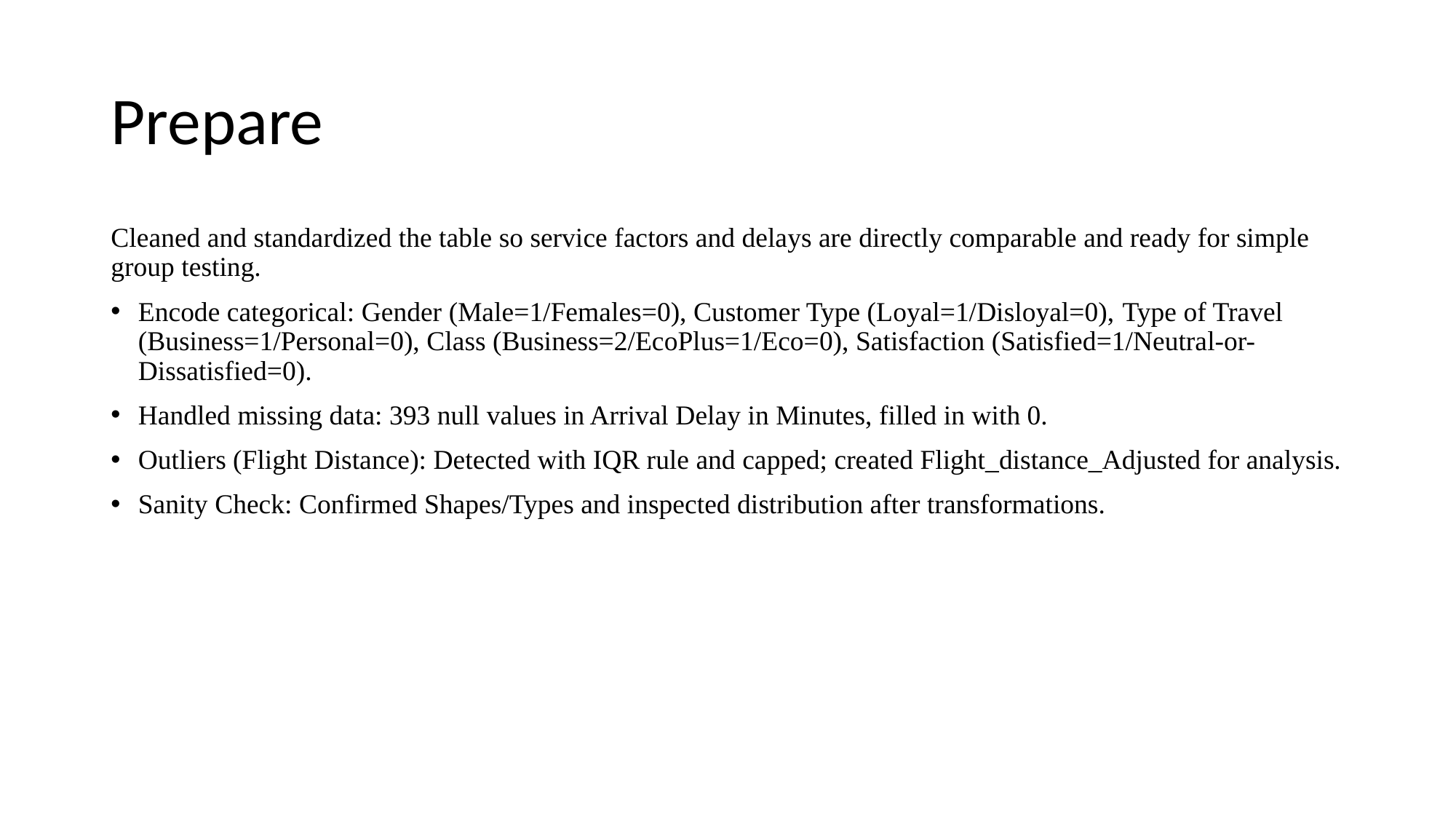

# Prepare
Cleaned and standardized the table so service factors and delays are directly comparable and ready for simple group testing.
Encode categorical: Gender (Male=1/Females=0), Customer Type (Loyal=1/Disloyal=0), Type of Travel (Business=1/Personal=0), Class (Business=2/EcoPlus=1/Eco=0), Satisfaction (Satisfied=1/Neutral-or-Dissatisfied=0).
Handled missing data: 393 null values in Arrival Delay in Minutes, filled in with 0.
Outliers (Flight Distance): Detected with IQR rule and capped; created Flight_distance_Adjusted for analysis.
Sanity Check: Confirmed Shapes/Types and inspected distribution after transformations.